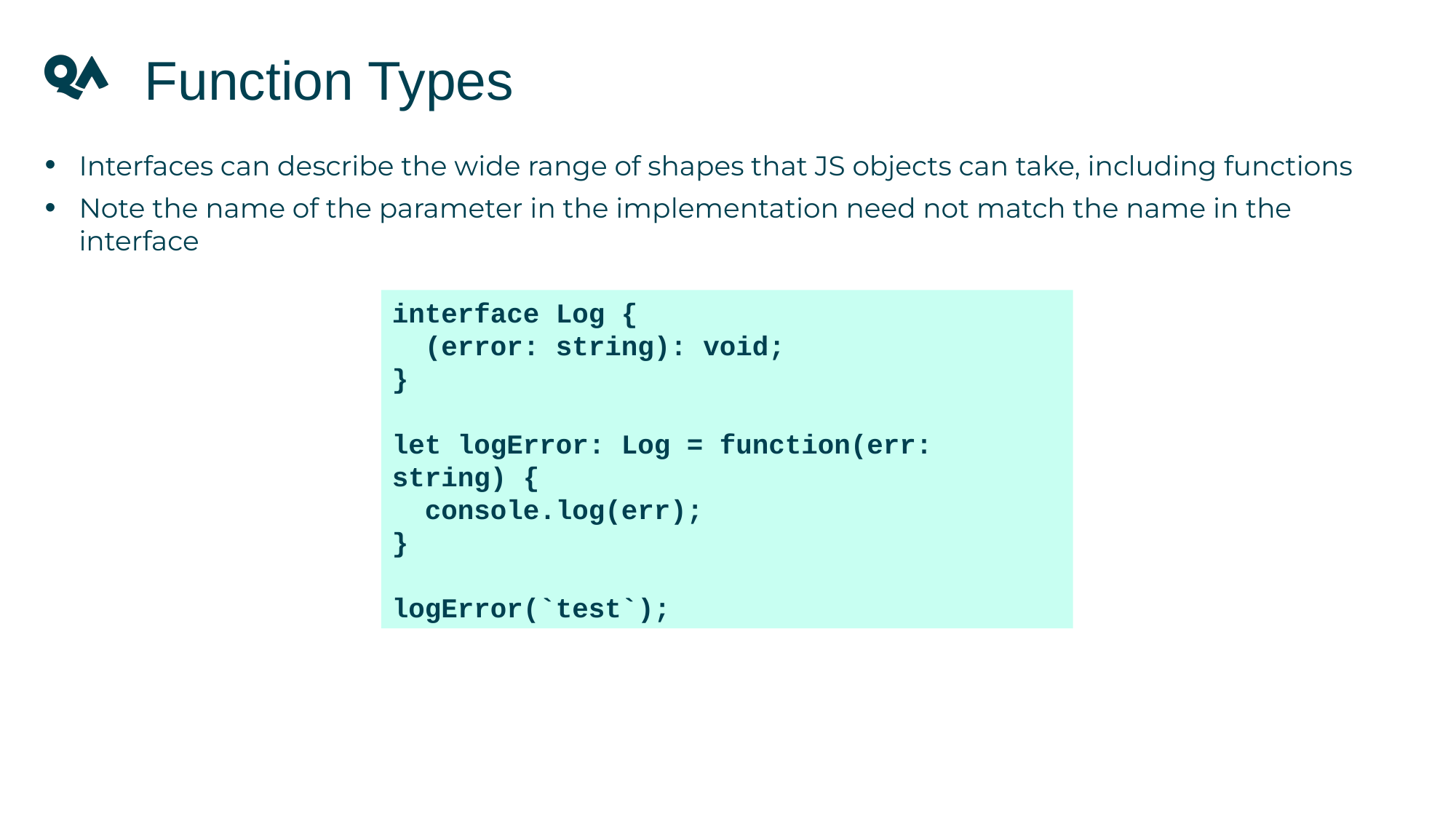

Function Types
Interfaces can describe the wide range of shapes that JS objects can take, including functions
Note the name of the parameter in the implementation need not match the name in the interface

interface Log {
  (error: string): void;
}

let logError: Log = function(err: string) {
  console.log(err);
}

logError(`test`);